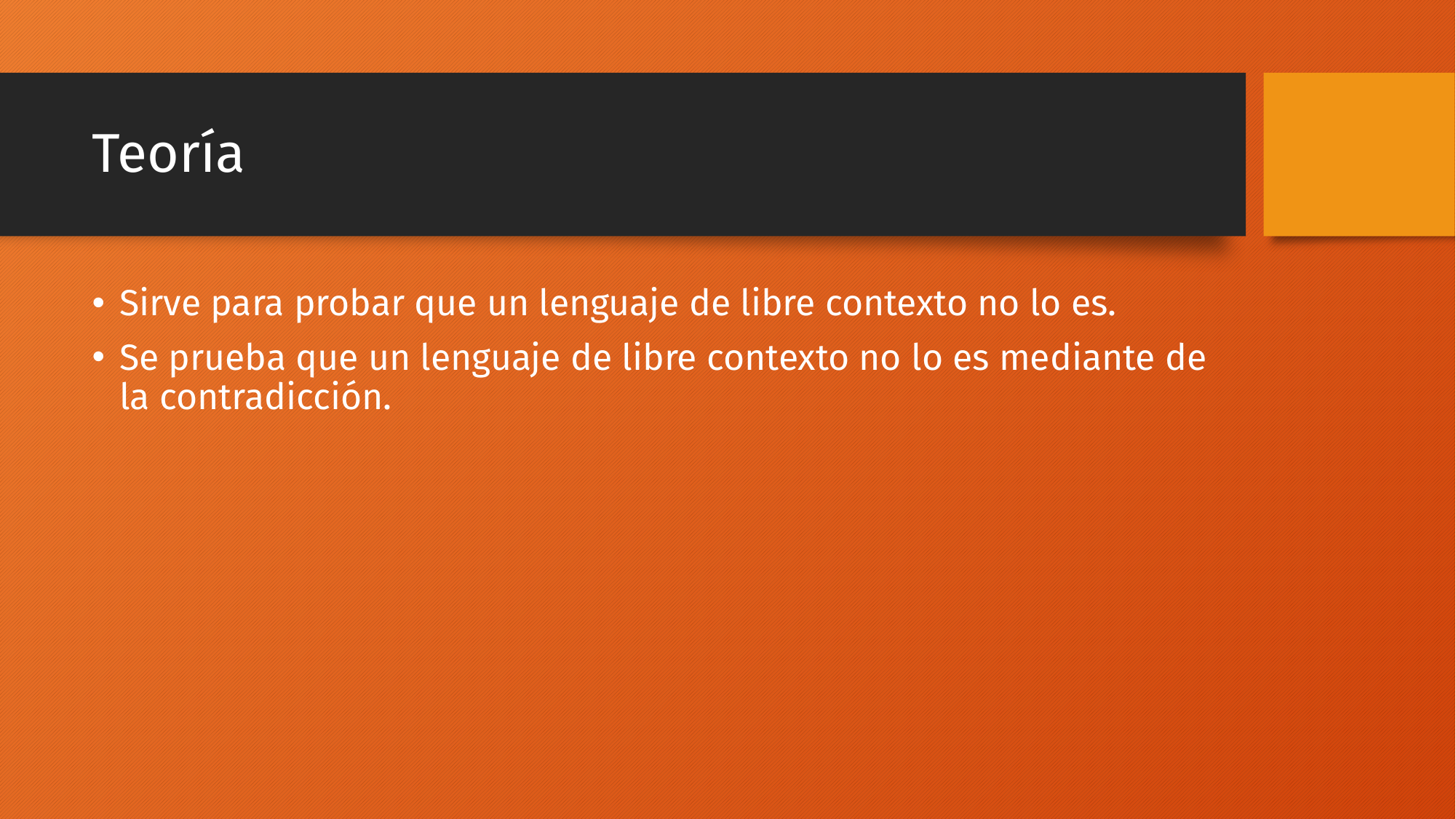

# Teoría
Sirve para probar que un lenguaje de libre contexto no lo es.
Se prueba que un lenguaje de libre contexto no lo es mediante de la contradicción.